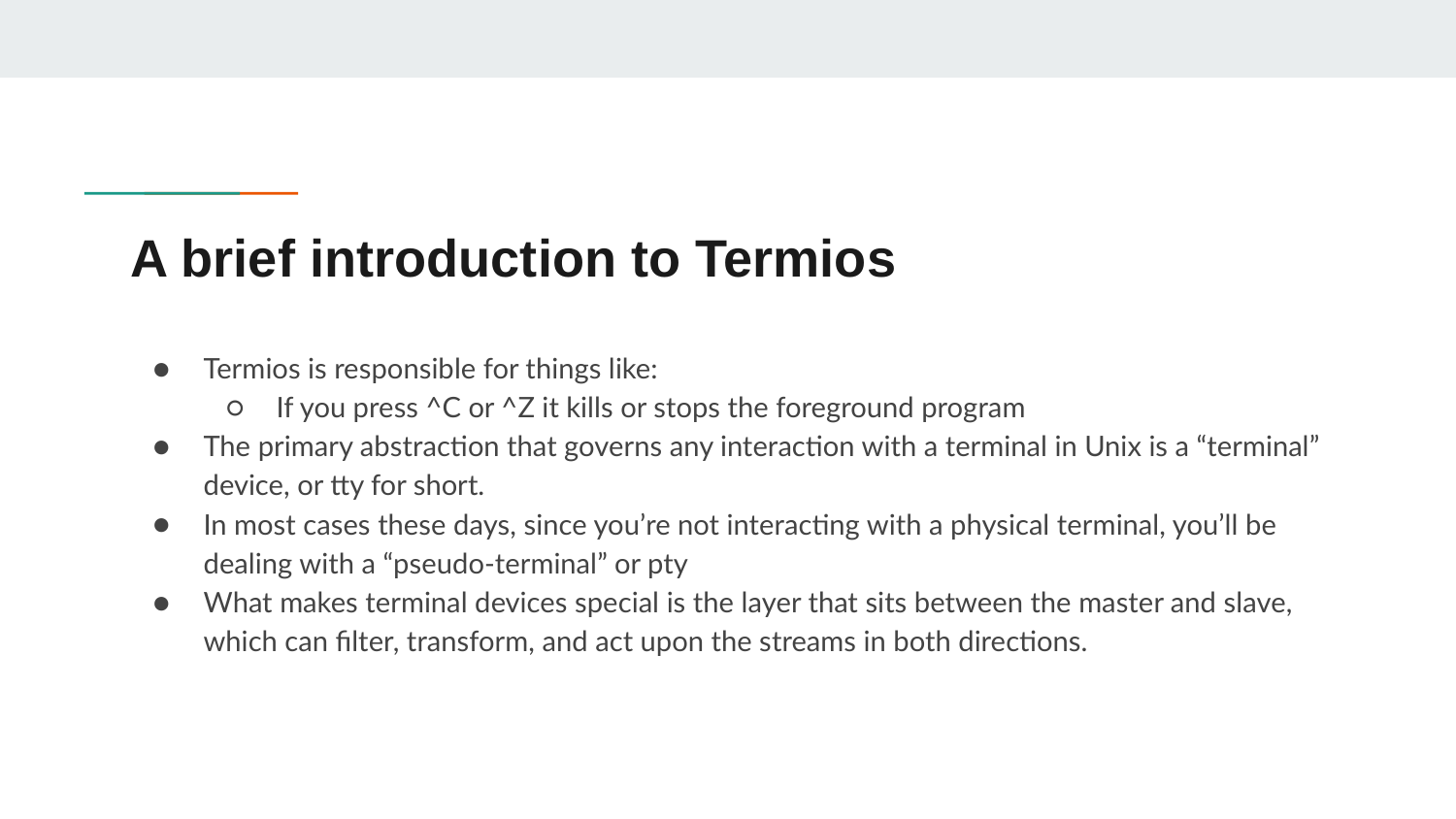

# A brief introduction to Termios
Termios is responsible for things like:
If you press ^C or ^Z it kills or stops the foreground program
The primary abstraction that governs any interaction with a terminal in Unix is a “terminal” device, or tty for short.
In most cases these days, since you’re not interacting with a physical terminal, you’ll be dealing with a “pseudo-terminal” or pty
What makes terminal devices special is the layer that sits between the master and slave, which can filter, transform, and act upon the streams in both directions.